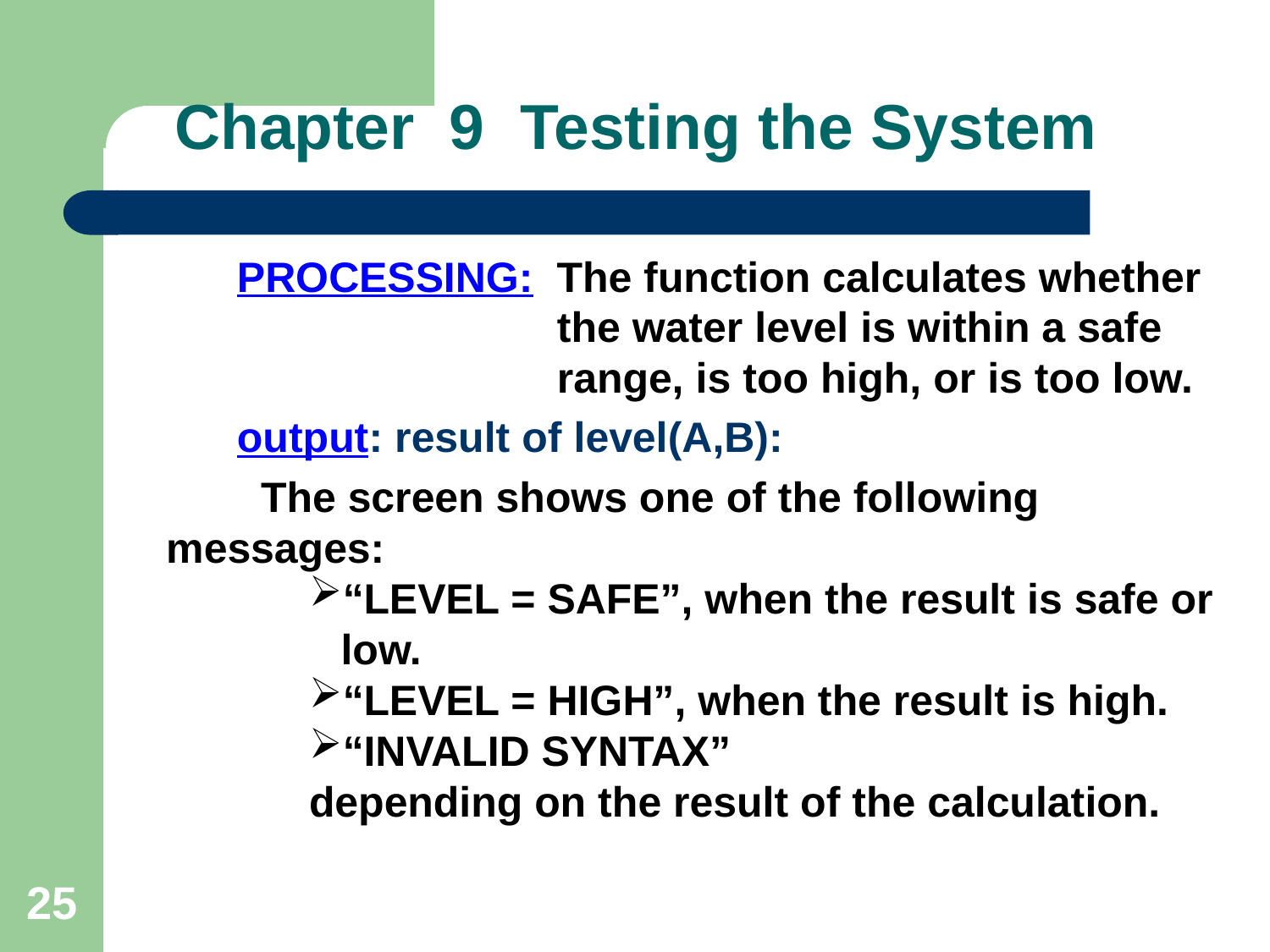

# Chapter  9  Testing the System
          PROCESSING:  The function calculates whether
                                     the water level is within a safe
                                     range, is too high, or is too low.
          output: result of level(A,B):
            The screen shows one of the following messages:
“LEVEL = SAFE”, when the result is safe or low.
“LEVEL = HIGH”, when the result is high.
“INVALID SYNTAX”
depending on the result of the calculation.

25